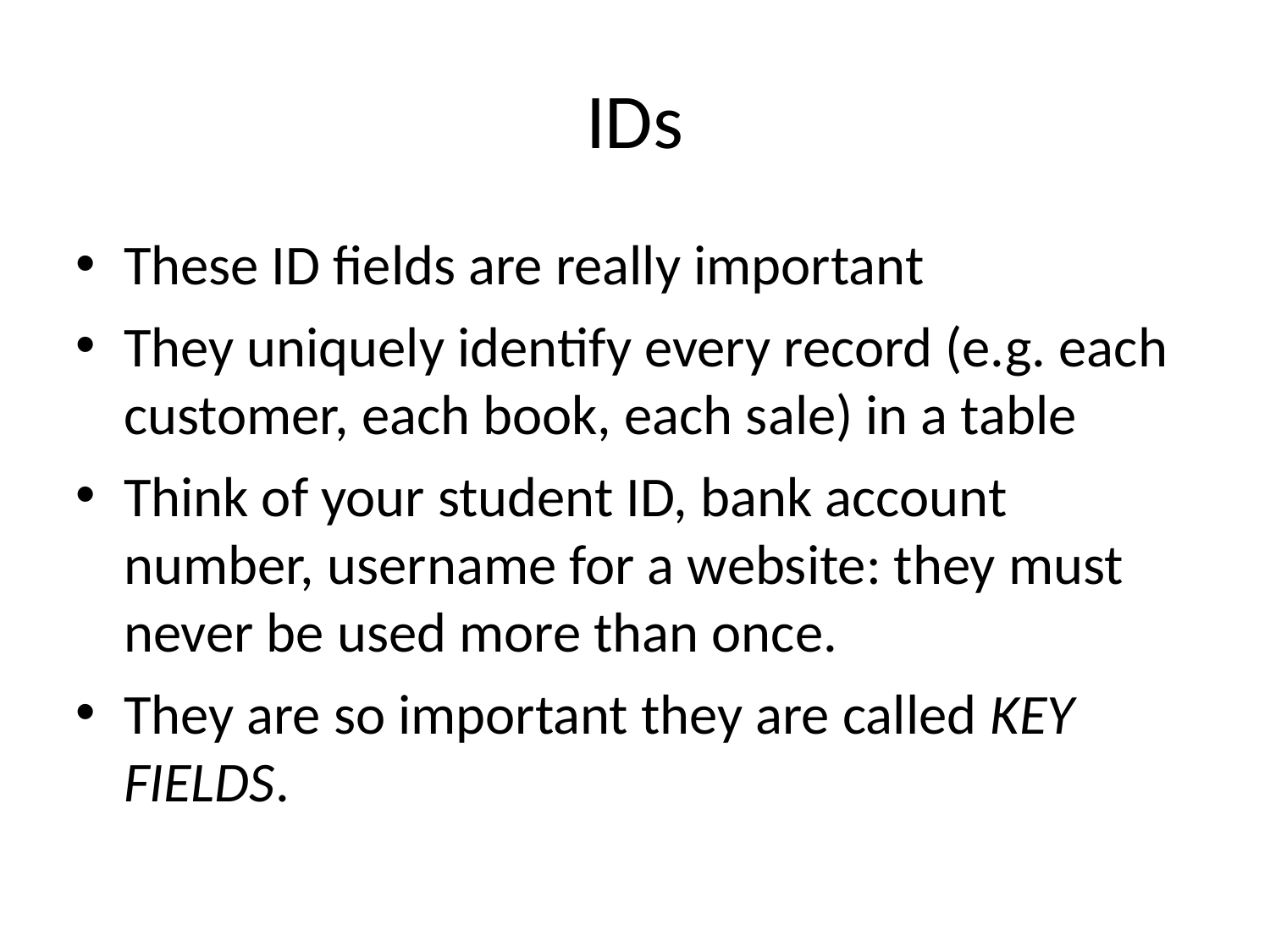

# IDs
These ID fields are really important
They uniquely identify every record (e.g. each customer, each book, each sale) in a table
Think of your student ID, bank account number, username for a website: they must never be used more than once.
They are so important they are called KEY FIELDS.